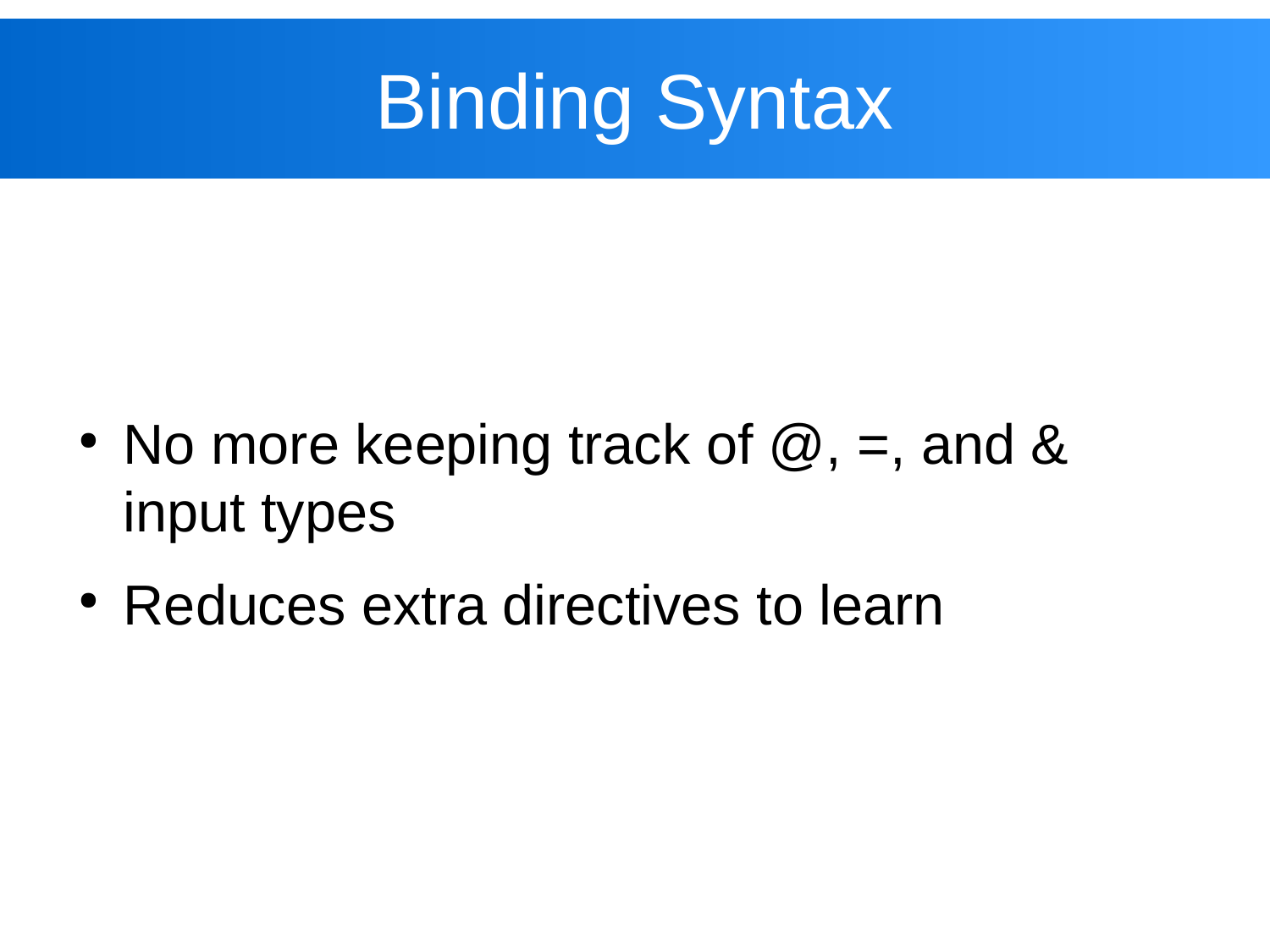

# Binding Syntax

No more keeping track of @, =, and & input types
Reduces extra directives to learn